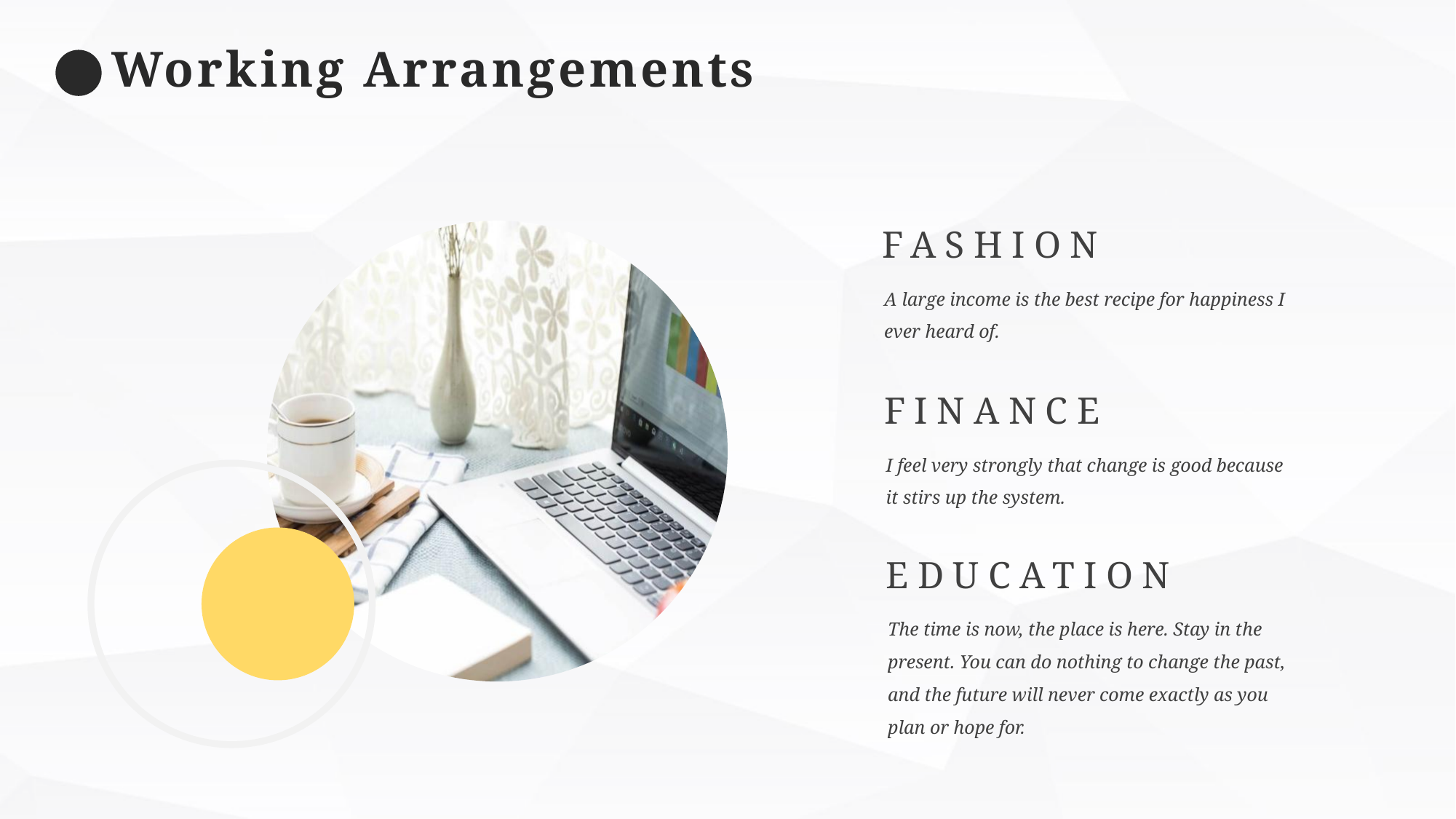

Working Arrangements

FashIon

A large income is the best recipe for happiness I ever heard of.
FInance
I feel very strongly that change is good because it stirs up the system.

EducatIon
The time is now, the place is here. Stay in the present. You can do nothing to change the past, and the future will never come exactly as you plan or hope for.